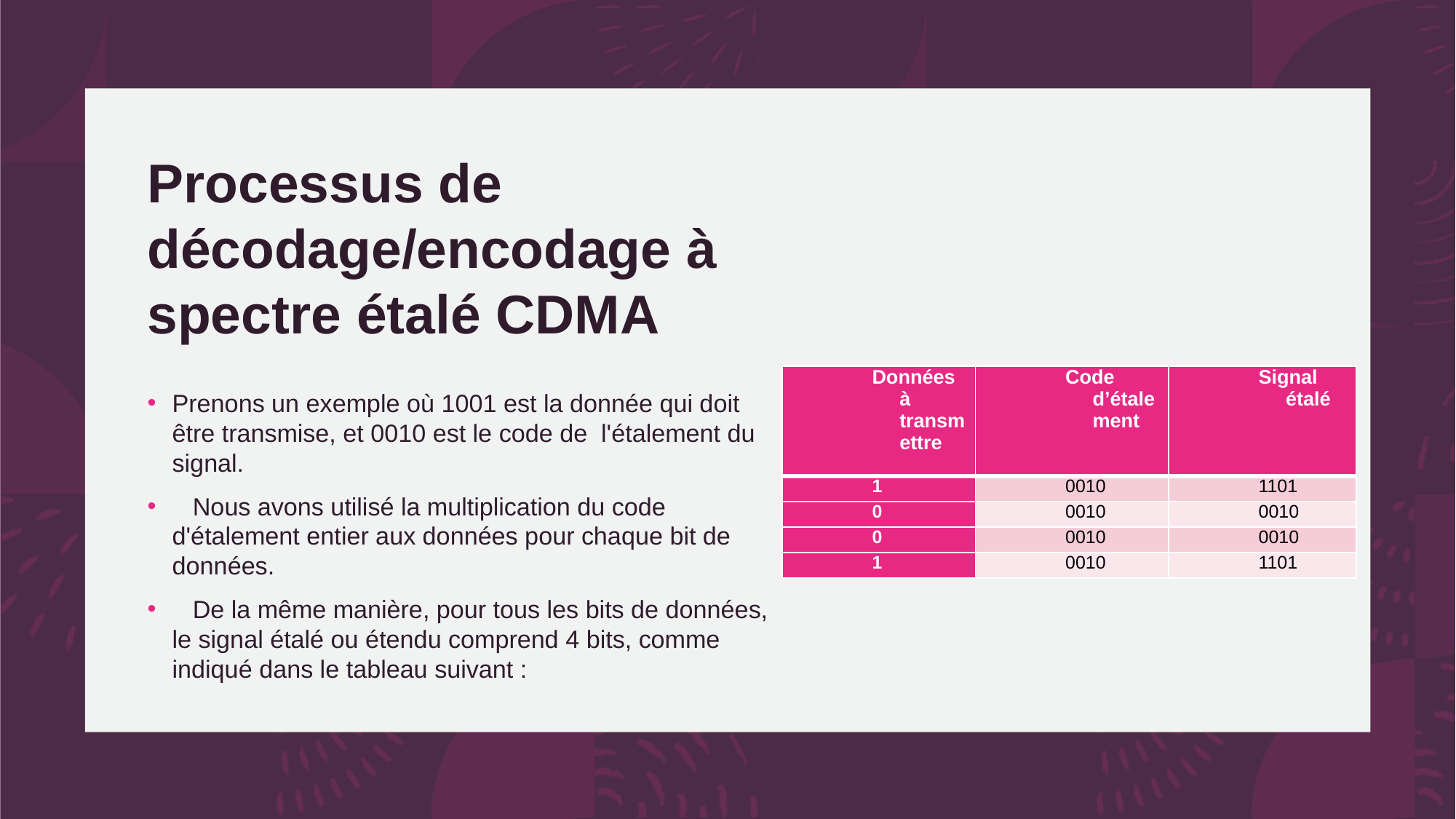

# Processus de décodage/encodage à spectre étalé CDMA
| Données à transmettre | Code d’étalement | Signal étalé |
| --- | --- | --- |
| 1 | 0010 | 1101 |
| 0 | 0010 | 0010 |
| 0 | 0010 | 0010 |
| 1 | 0010 | 1101 |
Prenons un exemple où 1001 est la donnée qui doit être transmise, et 0010 est le code de  l'étalement du signal.
   Nous avons utilisé la multiplication du code d'étalement entier aux données pour chaque bit de données.
   De la même manière, pour tous les bits de données, le signal étalé ou étendu comprend 4 bits, comme indiqué dans le tableau suivant :